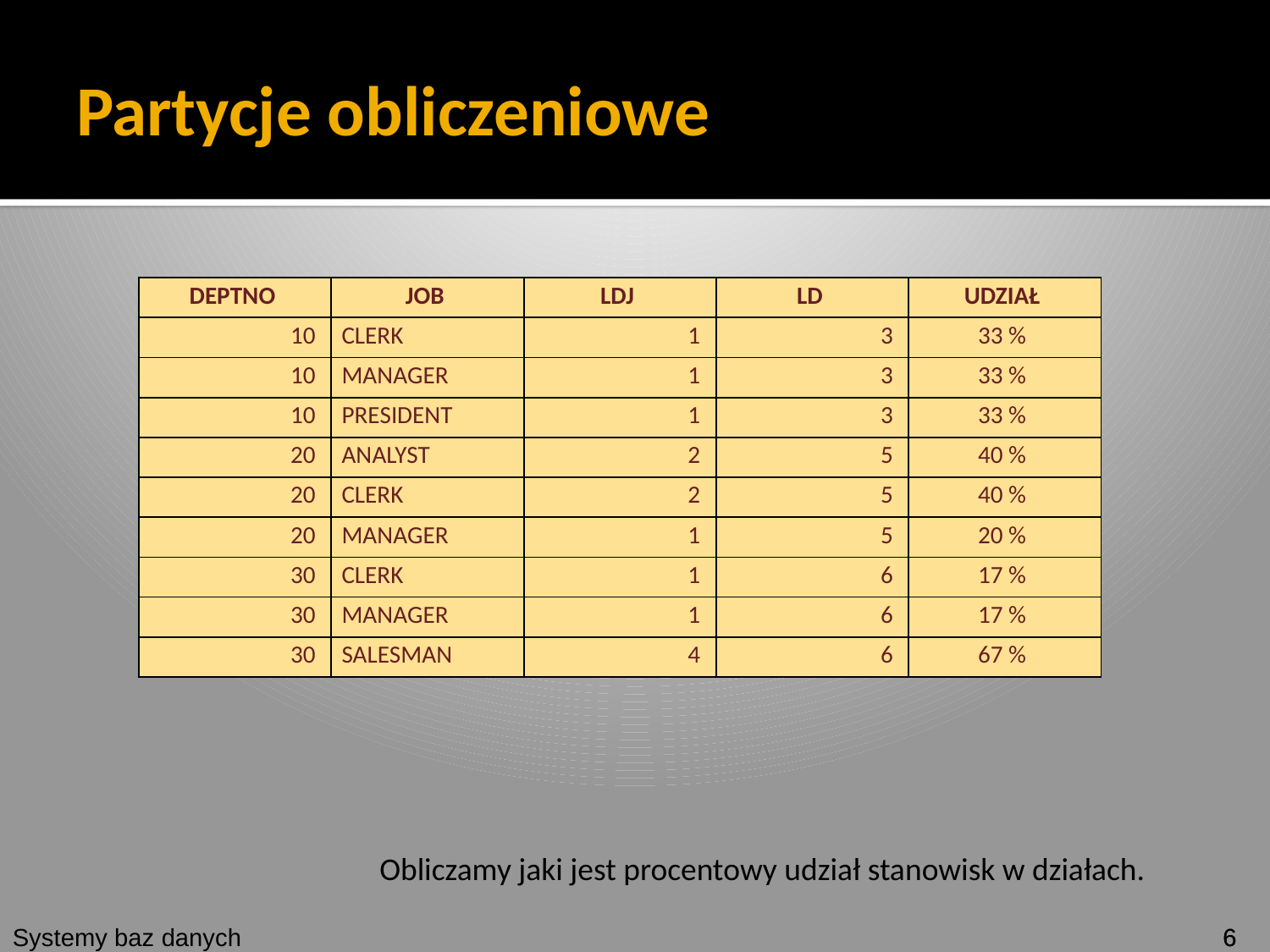

# Partycje obliczeniowe
| DEPTNO | JOB | LDJ | LD | UDZIAŁ |
| --- | --- | --- | --- | --- |
| 10 | CLERK | 1 | 3 | 33 % |
| 10 | MANAGER | 1 | 3 | 33 % |
| 10 | PRESIDENT | 1 | 3 | 33 % |
| 20 | ANALYST | 2 | 5 | 40 % |
| 20 | CLERK | 2 | 5 | 40 % |
| 20 | MANAGER | 1 | 5 | 20 % |
| 30 | CLERK | 1 | 6 | 17 % |
| 30 | MANAGER | 1 | 6 | 17 % |
| 30 | SALESMAN | 4 | 6 | 67 % |
Obliczamy jaki jest procentowy udział stanowisk w działach.